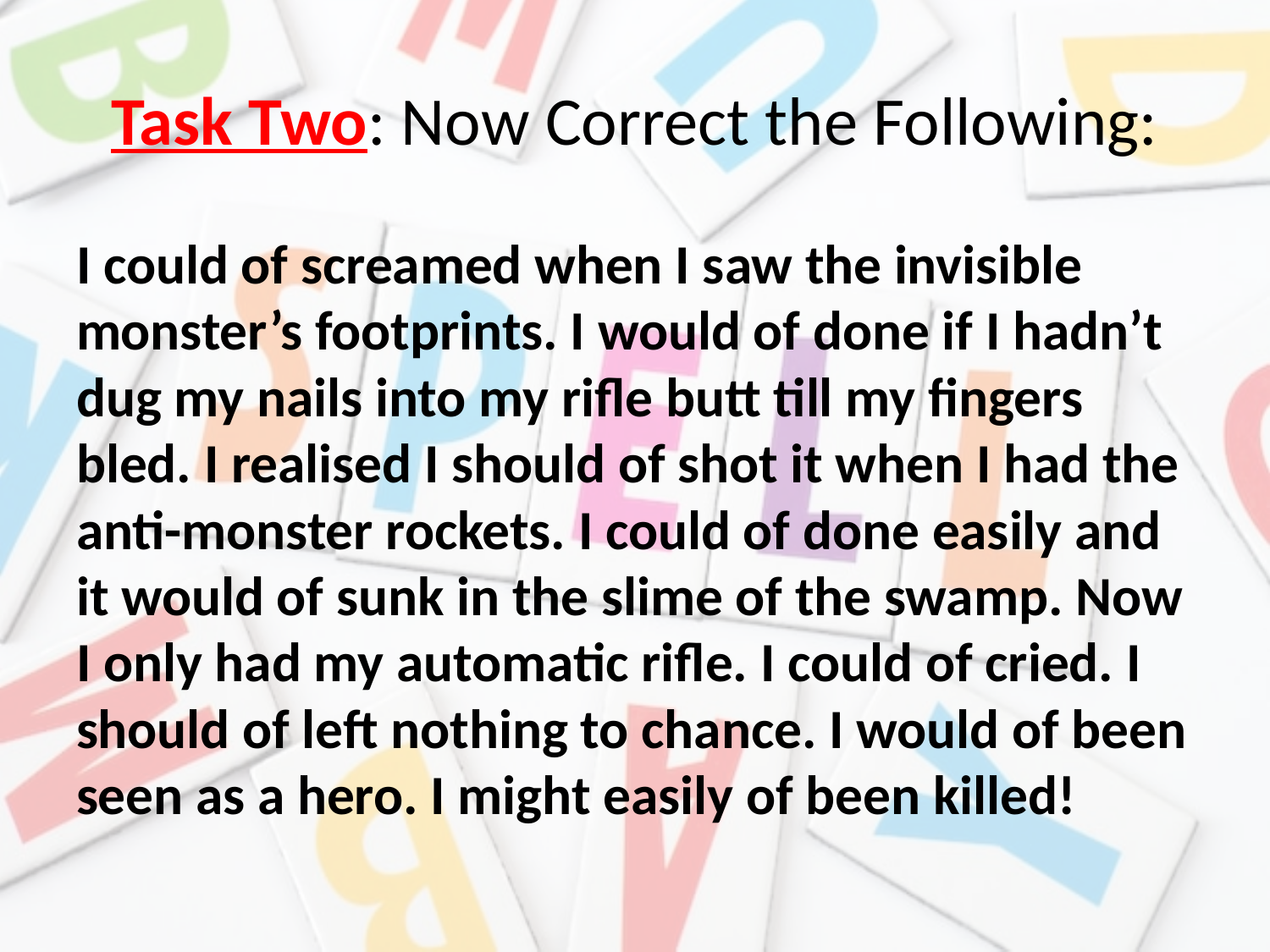

# Task Two: Now Correct the Following:
I could of screamed when I saw the invisible monster’s footprints. I would of done if I hadn’t dug my nails into my rifle butt till my fingers bled. I realised I should of shot it when I had the anti-monster rockets. I could of done easily and it would of sunk in the slime of the swamp. Now I only had my automatic rifle. I could of cried. I should of left nothing to chance. I would of been seen as a hero. I might easily of been killed!